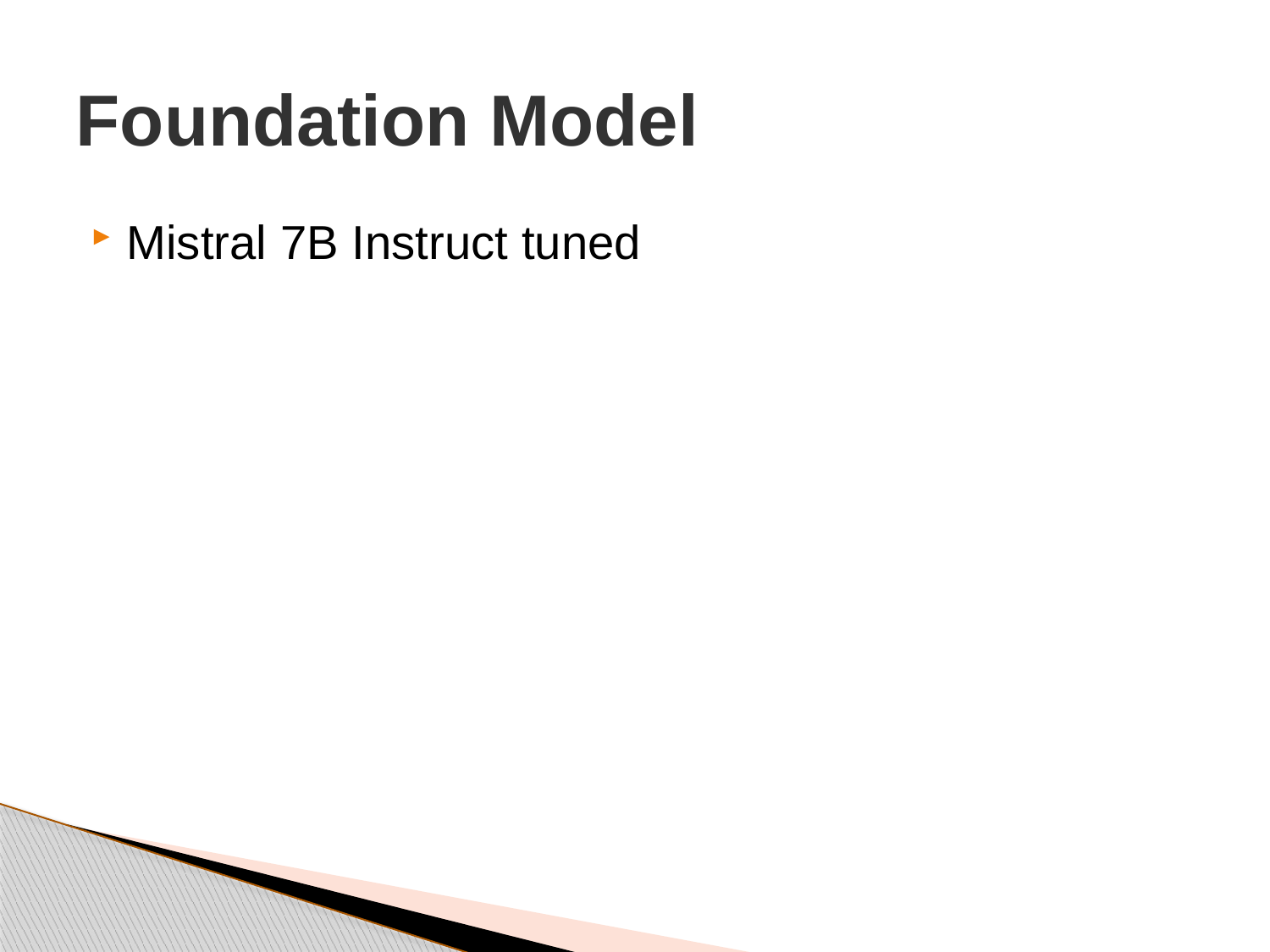

# Foundation Model
Mistral 7B Instruct tuned